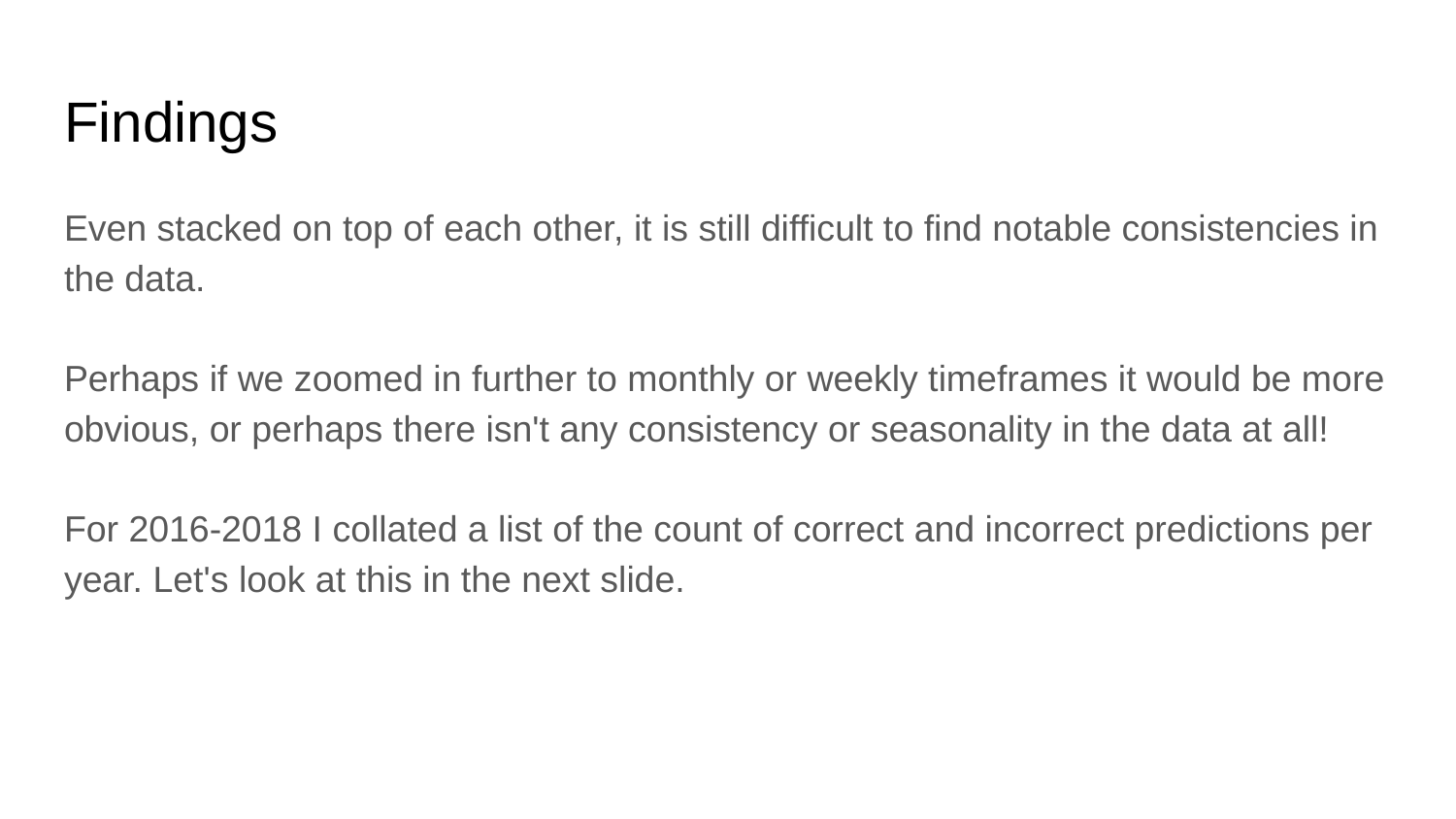

# Findings
Even stacked on top of each other, it is still difficult to find notable consistencies in the data.

Perhaps if we zoomed in further to monthly or weekly timeframes it would be more obvious, or perhaps there isn't any consistency or seasonality in the data at all!

For 2016-2018 I collated a list of the count of correct and incorrect predictions per year. Let's look at this in the next slide.